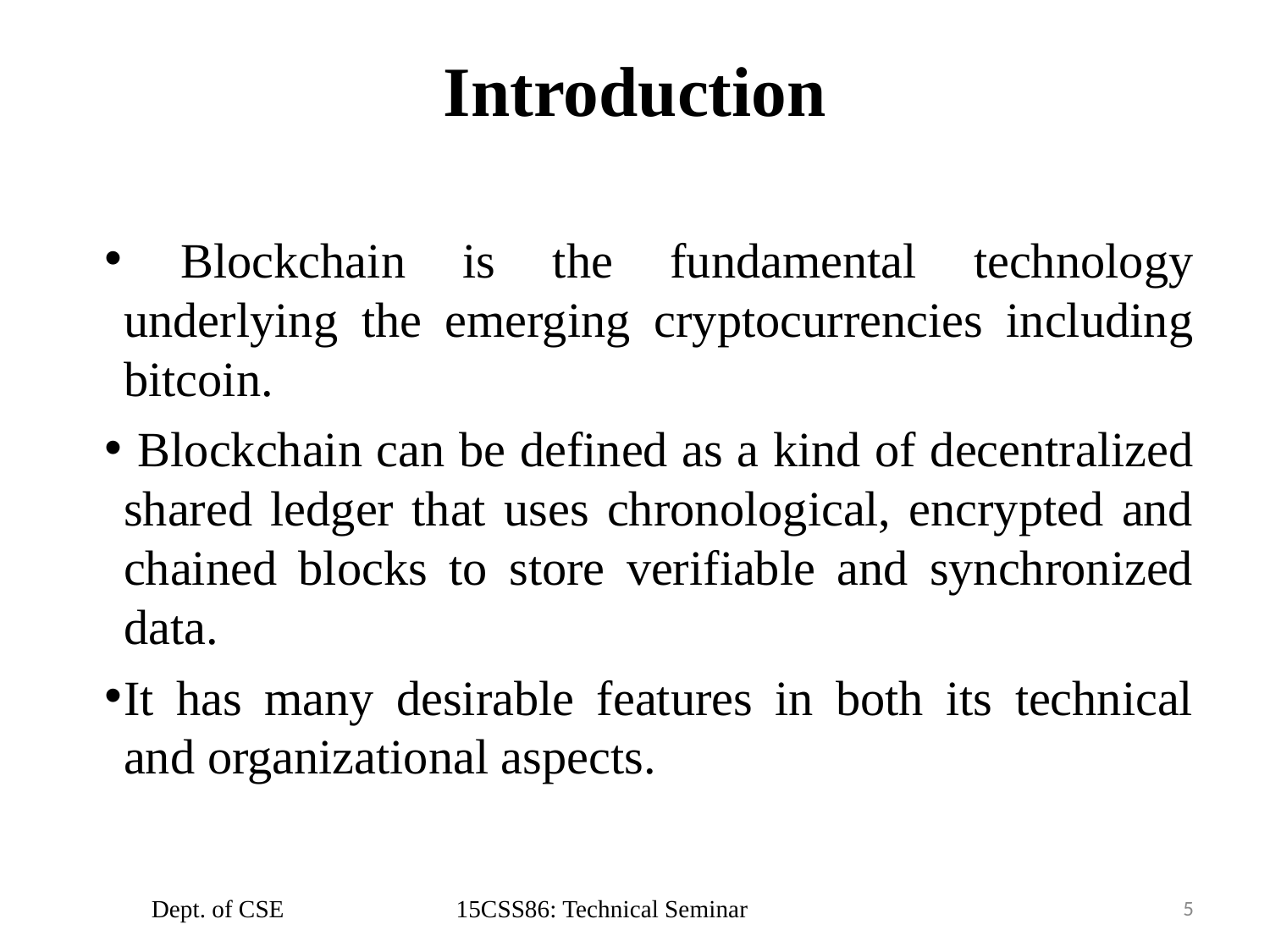

# Introduction
 Blockchain is the fundamental technology underlying the emerging cryptocurrencies including bitcoin.
 Blockchain can be defined as a kind of decentralized shared ledger that uses chronological, encrypted and chained blocks to store verifiable and synchronized data.
It has many desirable features in both its technical and organizational aspects.

Dept. of CSE                            15CSS86: Technical Seminar
5